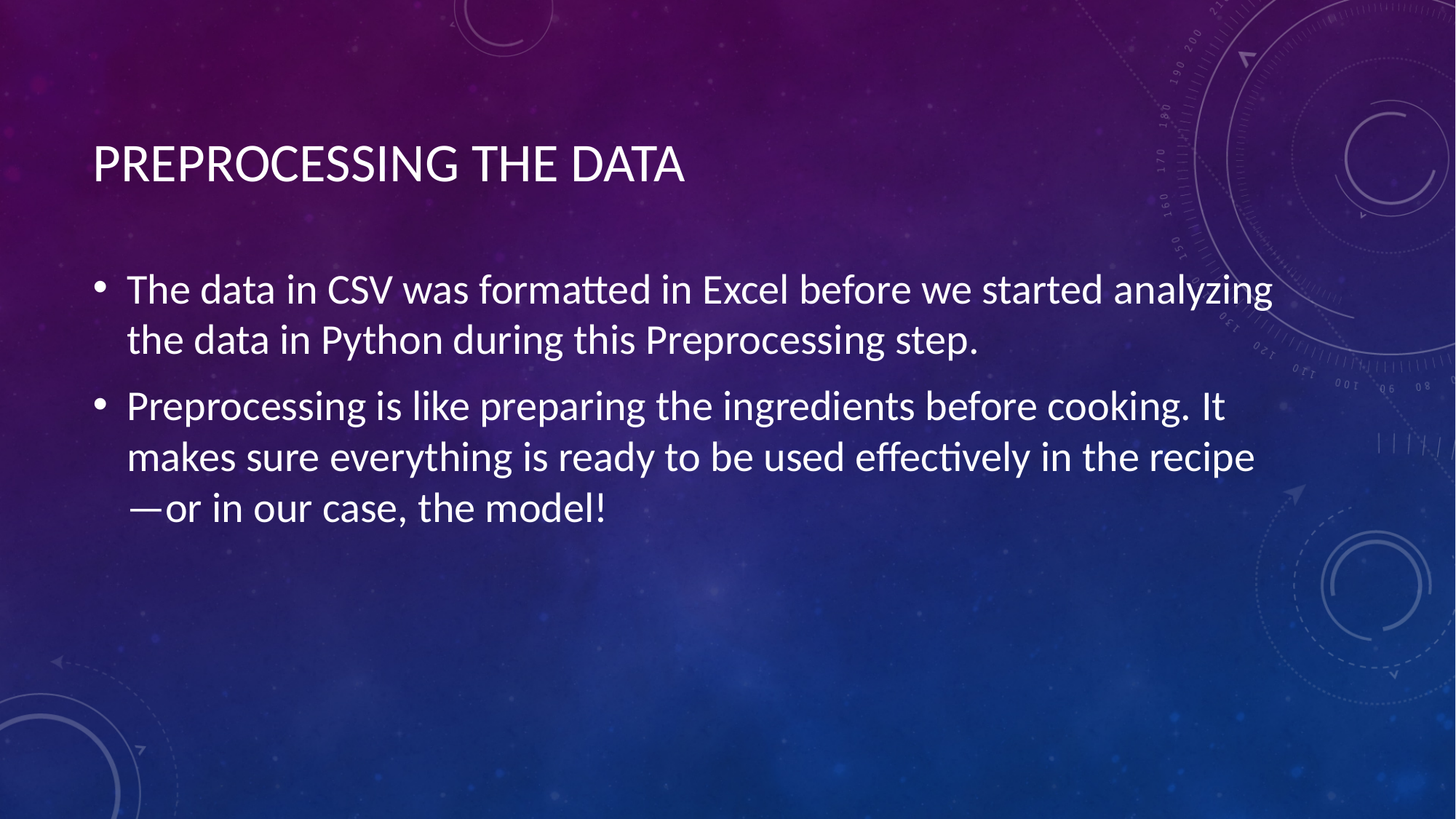

# Preprocessing the data
The data in CSV was formatted in Excel before we started analyzing the data in Python during this Preprocessing step.
Preprocessing is like preparing the ingredients before cooking. It makes sure everything is ready to be used effectively in the recipe—or in our case, the model!